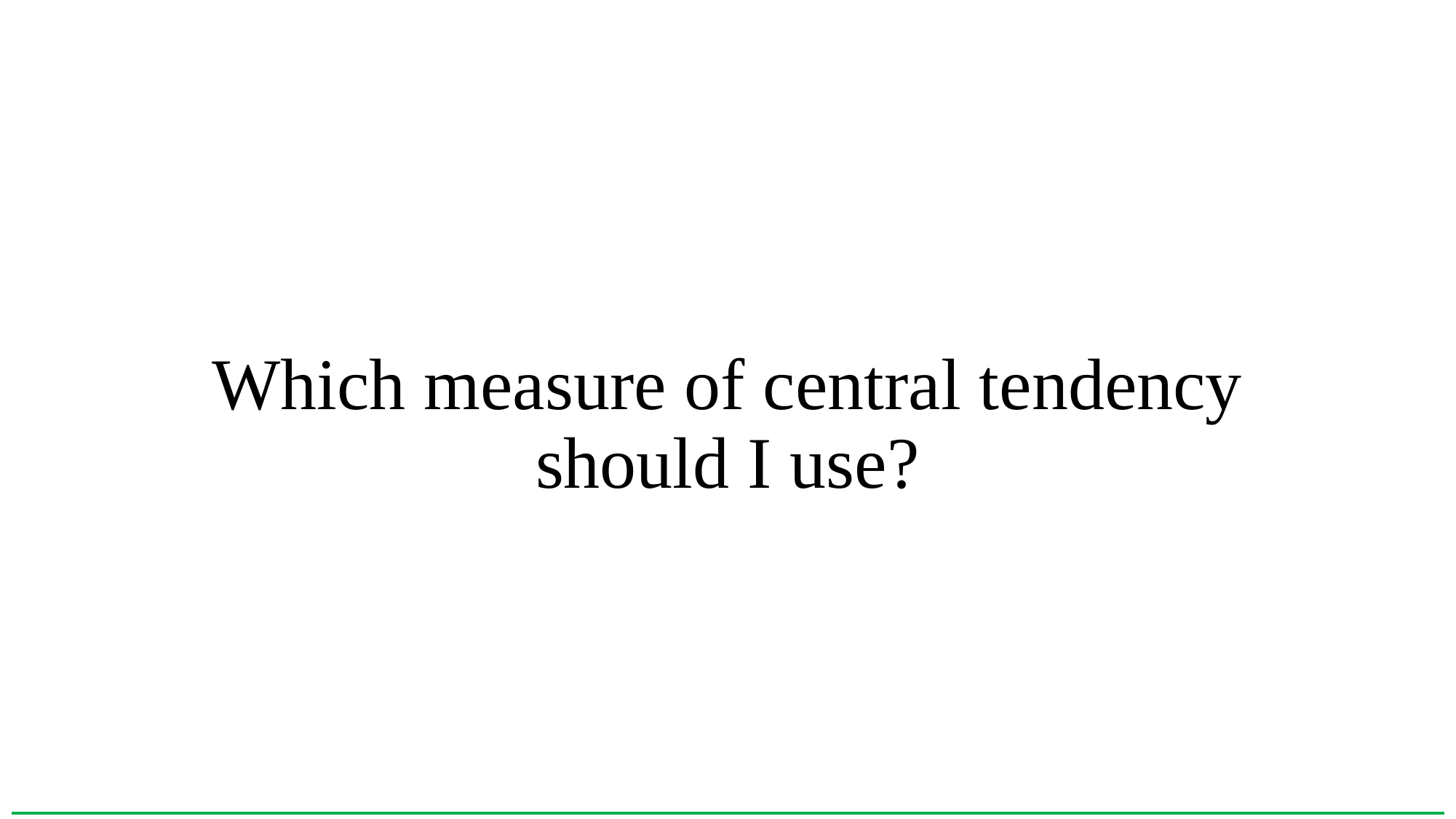

# Which measure of central tendency should I use?